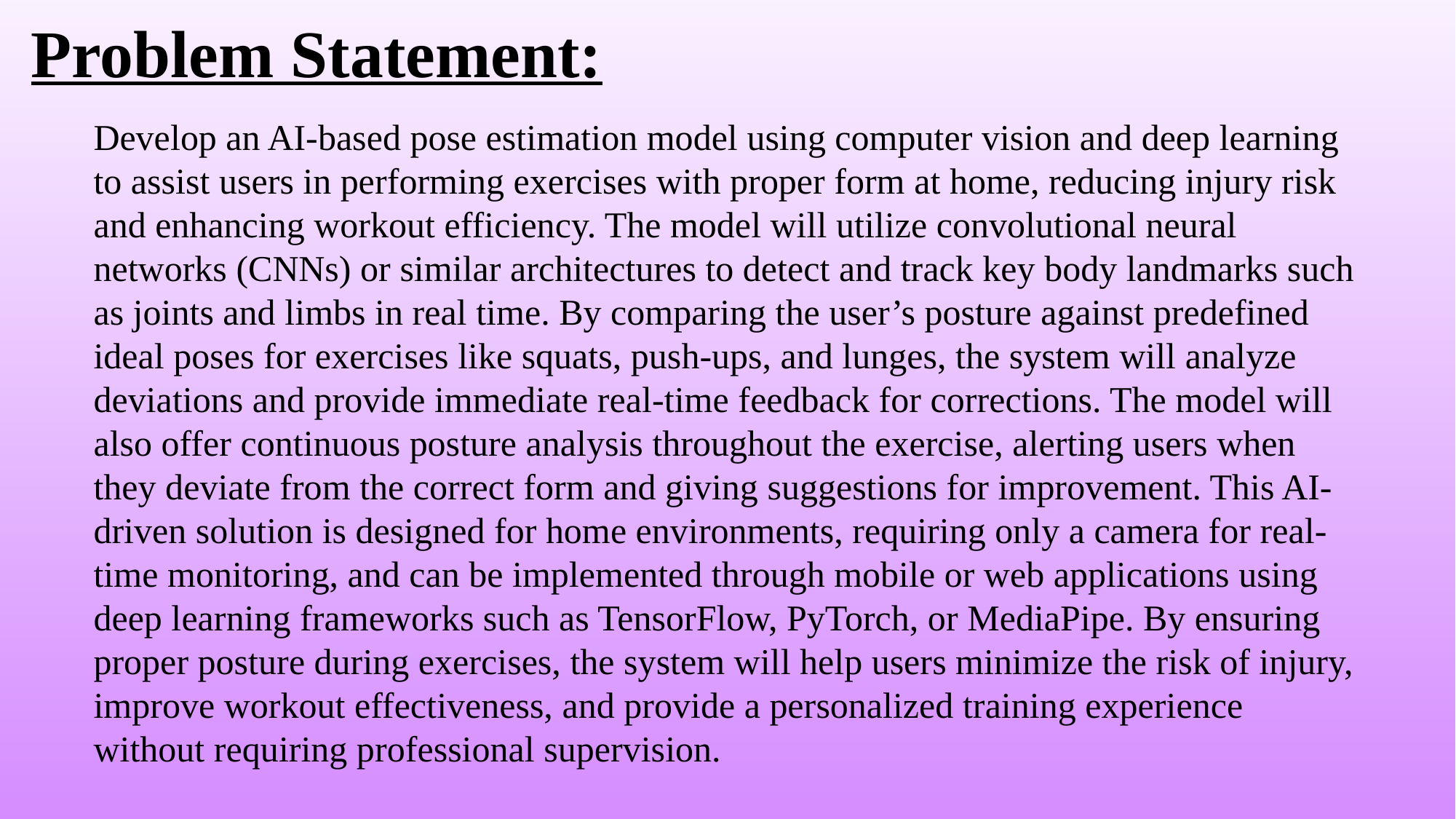

Problem Statement:
Develop an AI-based pose estimation model using computer vision and deep learning to assist users in performing exercises with proper form at home, reducing injury risk and enhancing workout efficiency. The model will utilize convolutional neural networks (CNNs) or similar architectures to detect and track key body landmarks such as joints and limbs in real time. By comparing the user’s posture against predefined ideal poses for exercises like squats, push-ups, and lunges, the system will analyze deviations and provide immediate real-time feedback for corrections. The model will also offer continuous posture analysis throughout the exercise, alerting users when they deviate from the correct form and giving suggestions for improvement. This AI-driven solution is designed for home environments, requiring only a camera for real-time monitoring, and can be implemented through mobile or web applications using deep learning frameworks such as TensorFlow, PyTorch, or MediaPipe. By ensuring proper posture during exercises, the system will help users minimize the risk of injury, improve workout effectiveness, and provide a personalized training experience without requiring professional supervision.